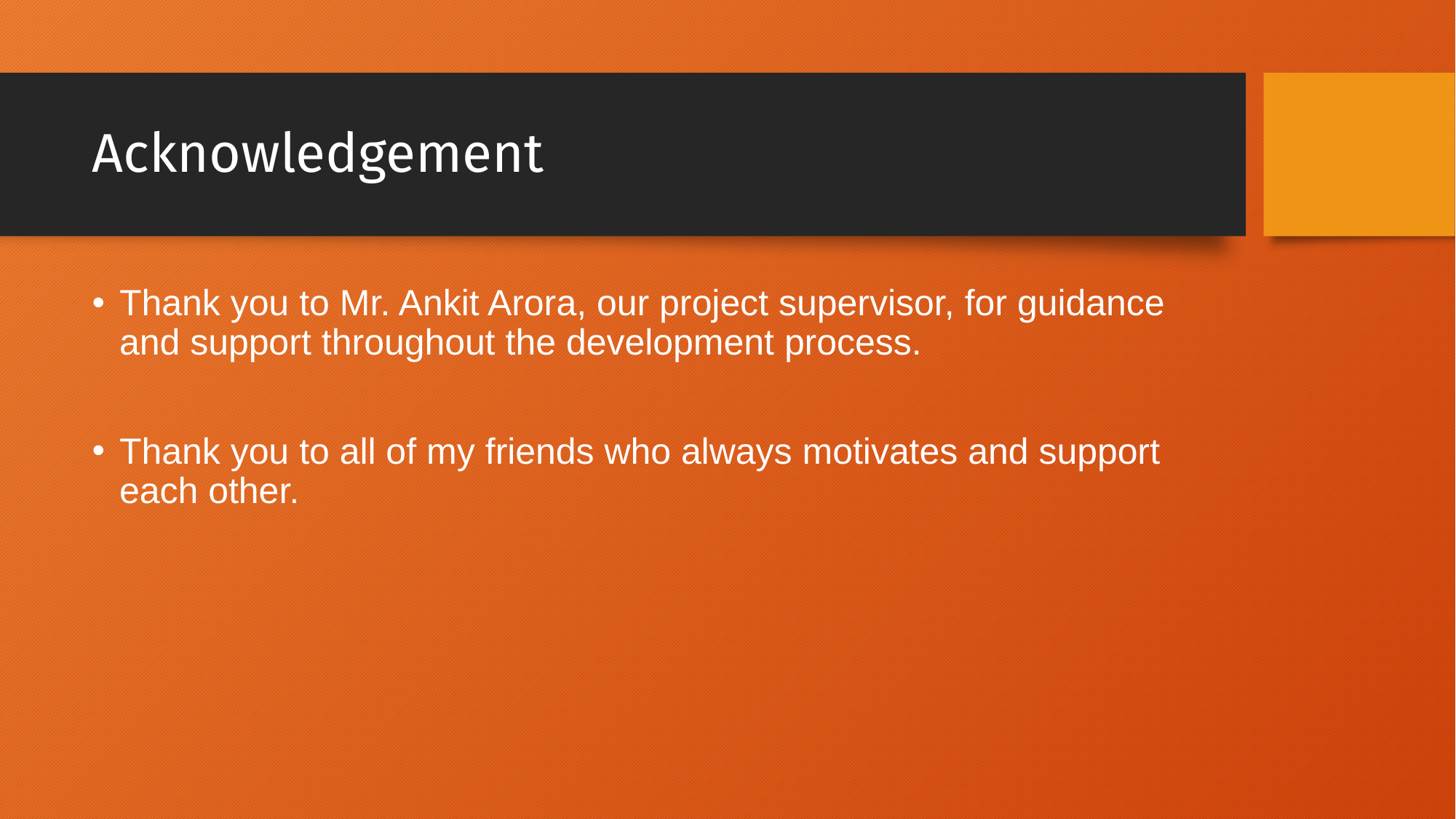

# Acknowledgement
Thank you to Mr. Ankit Arora, our project supervisor, for guidance and support throughout the development process.

Thank you to all of my friends who always motivates and support each other.